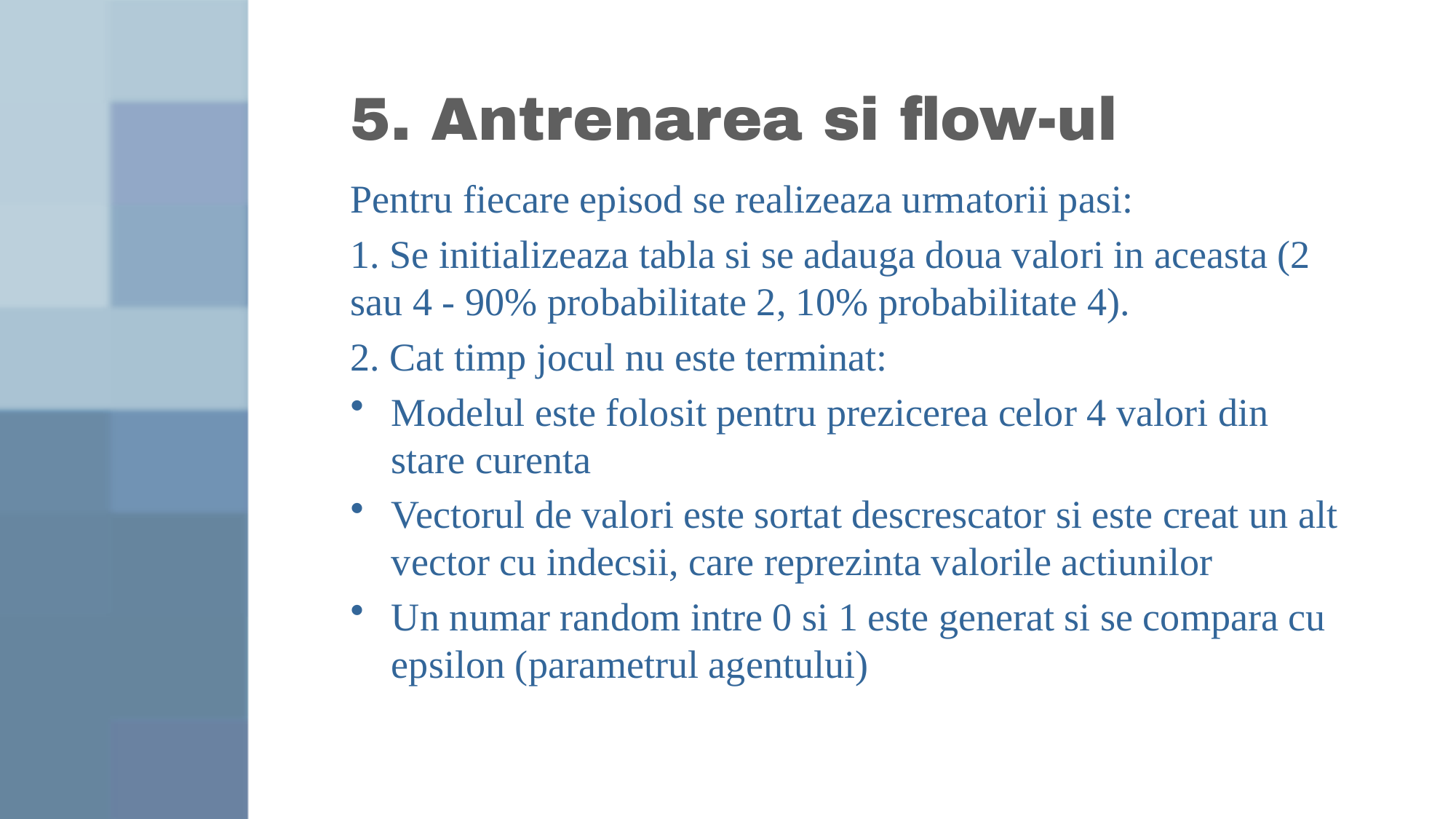

# 5. Antrenarea si flow-ul
Pentru fiecare episod se realizeaza urmatorii pasi:
1. Se initializeaza tabla si se adauga doua valori in aceasta (2 sau 4 - 90% probabilitate 2, 10% probabilitate 4).
2. Cat timp jocul nu este terminat:
Modelul este folosit pentru prezicerea celor 4 valori din stare curenta
Vectorul de valori este sortat descrescator si este creat un alt vector cu indecsii, care reprezinta valorile actiunilor
Un numar random intre 0 si 1 este generat si se compara cu epsilon (parametrul agentului)